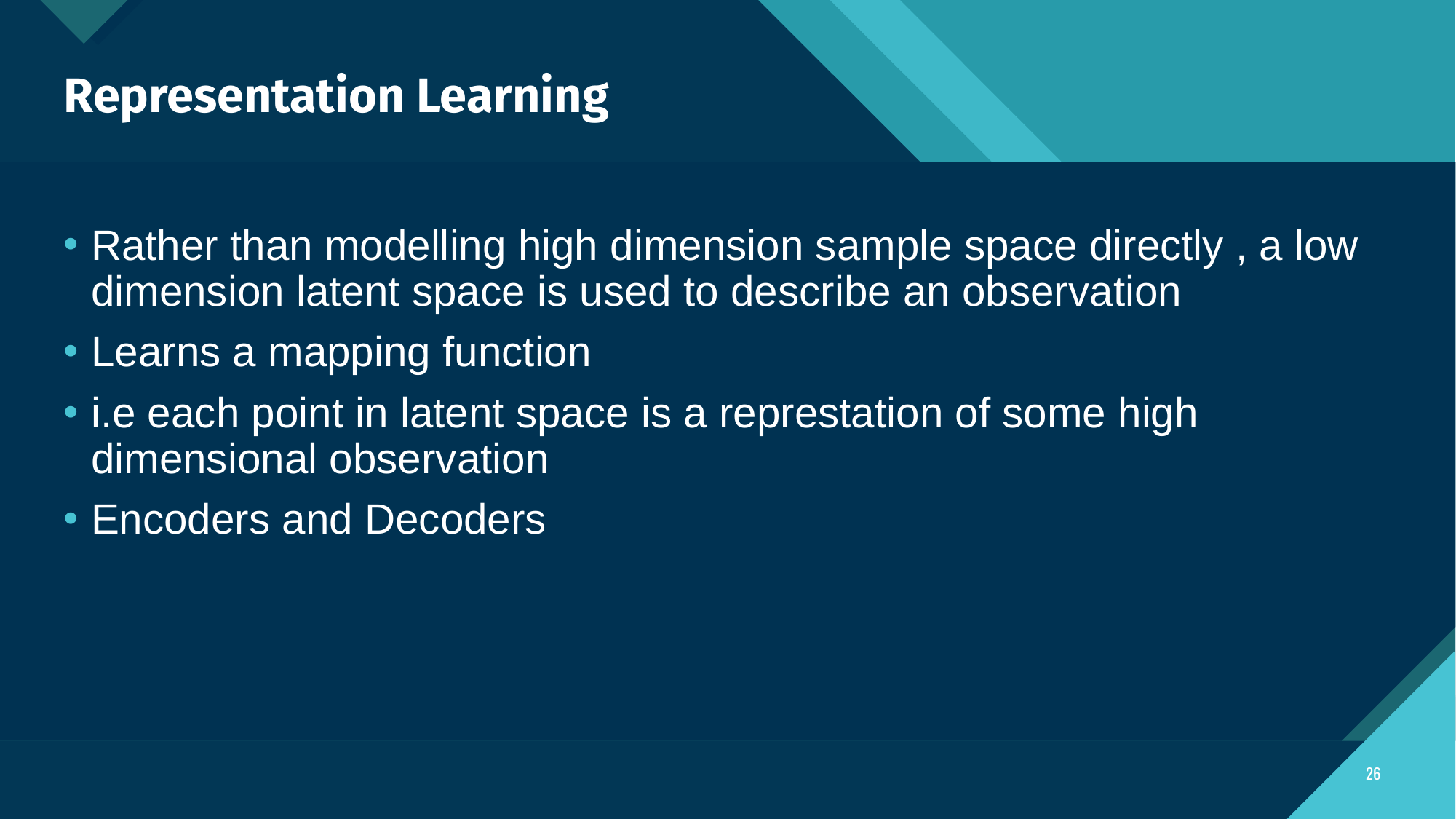

# Representation Learning
Rather than modelling high dimension sample space directly , a low dimension latent space is used to describe an observation
Learns a mapping function
i.e each point in latent space is a represtation of some high dimensional observation
Encoders and Decoders
26